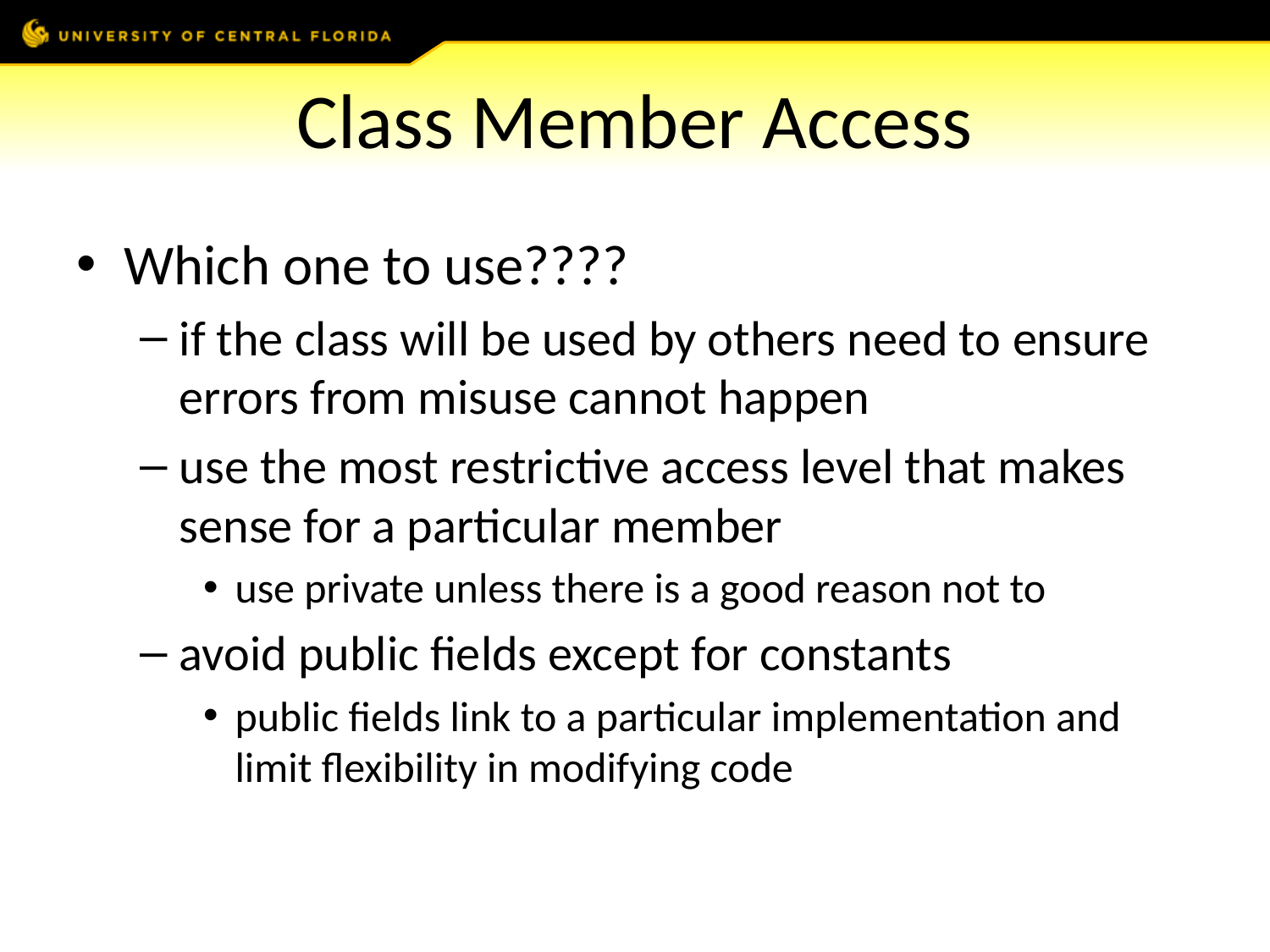

# Class Member Access
Which one to use????
if the class will be used by others need to ensure errors from misuse cannot happen
use the most restrictive access level that makes sense for a particular member
use private unless there is a good reason not to
avoid public fields except for constants
public fields link to a particular implementation and limit flexibility in modifying code